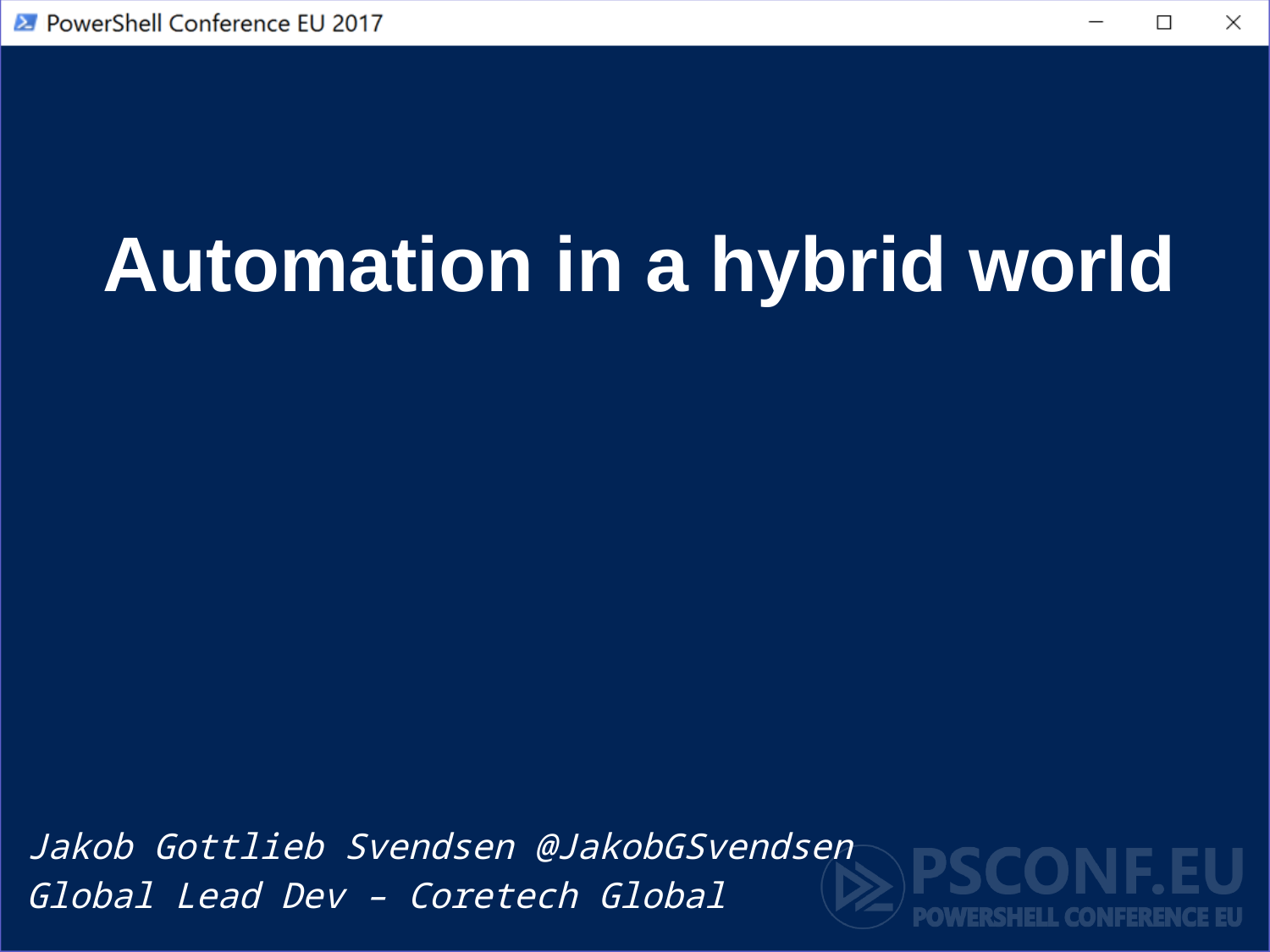

# Automation in a hybrid world
Jakob Gottlieb Svendsen @JakobGSvendsen
Global Lead Dev – Coretech Global